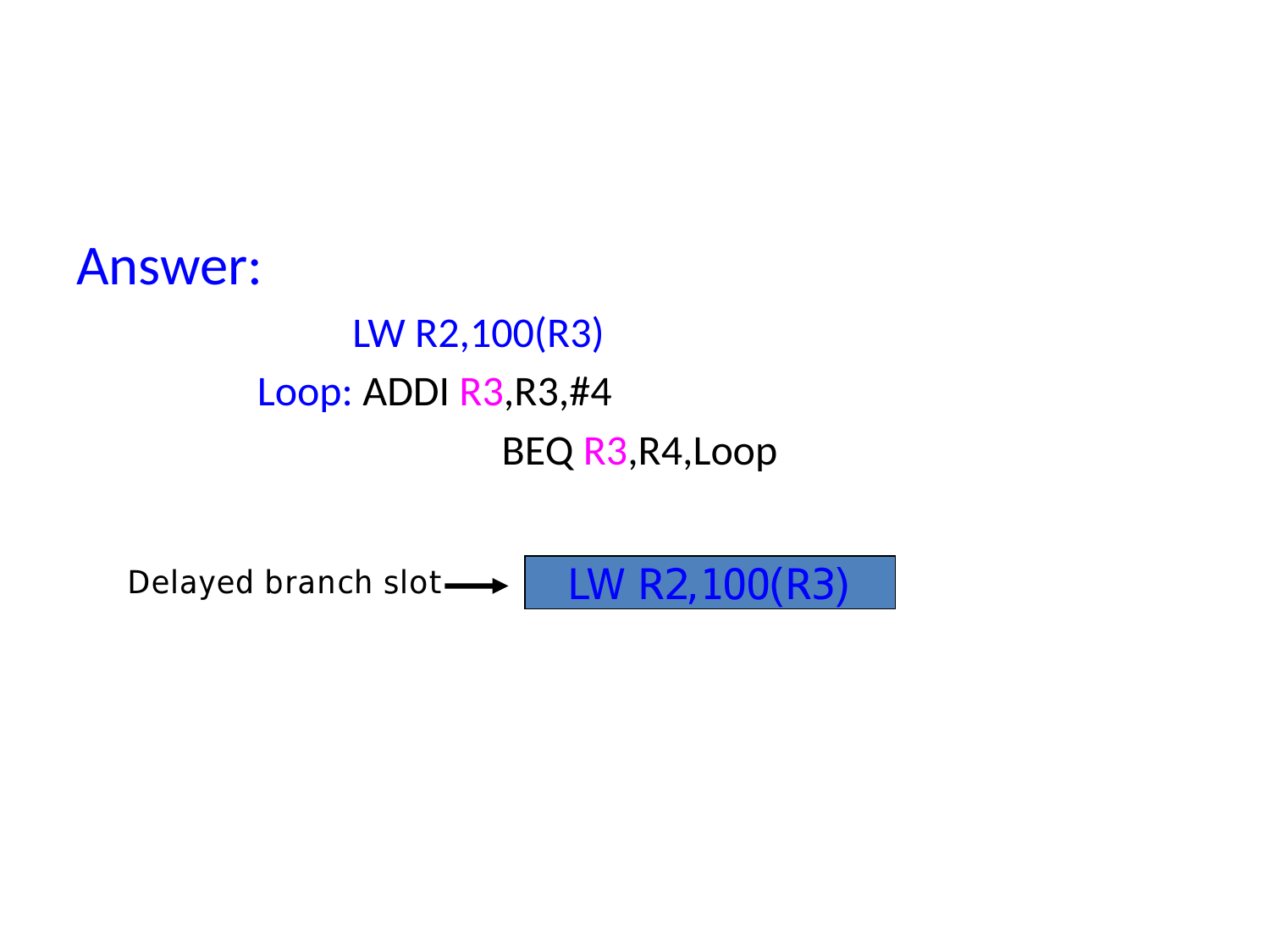

Answer:
                             LW R2,100(R3)
                   Loop: ADDI R3,R3,#4
 BEQ R3,R4,Loop
Delayed branch slot
LW R2,100(R3)